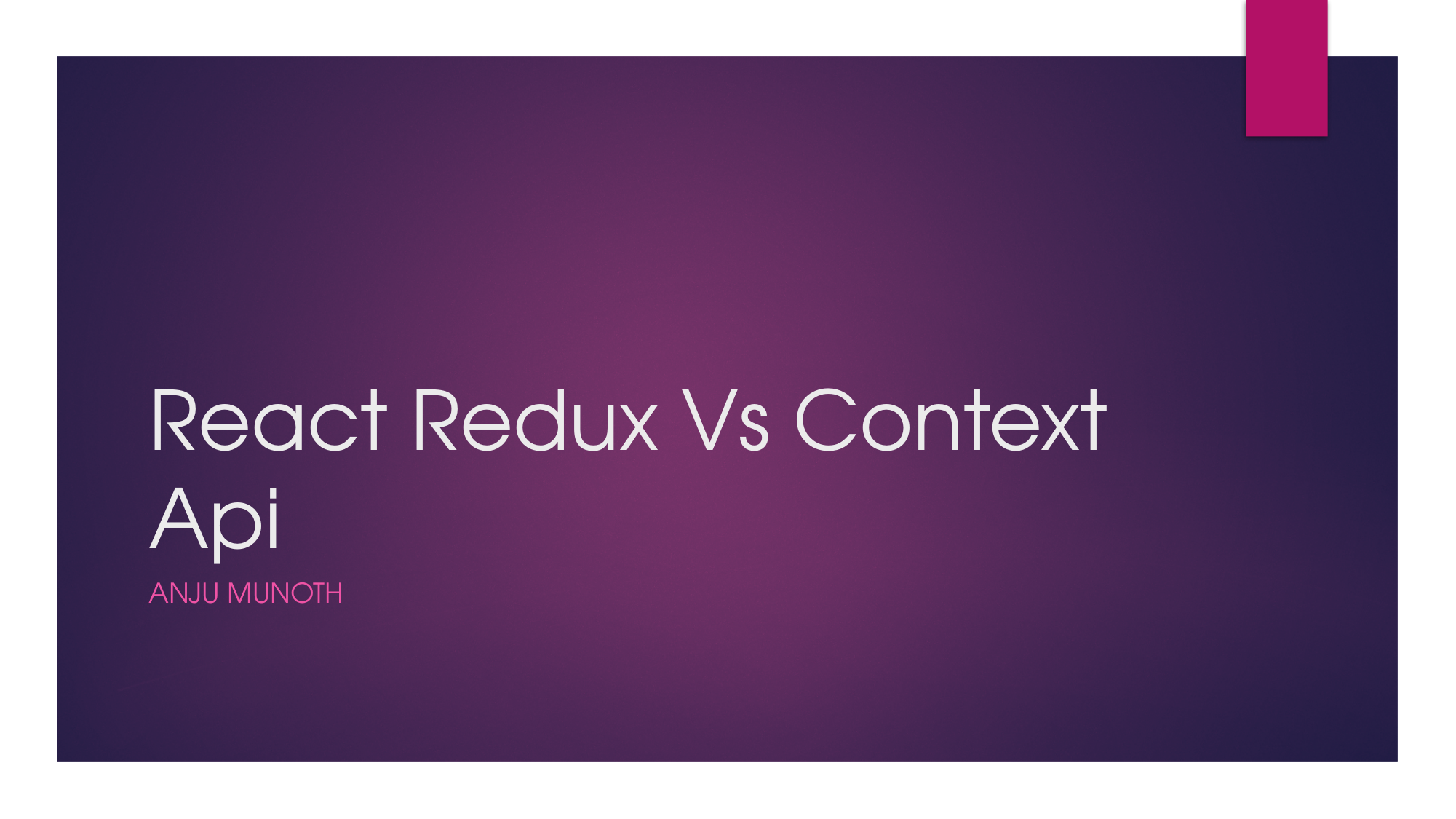

# React Redux Vs Context Api
Anju munoth